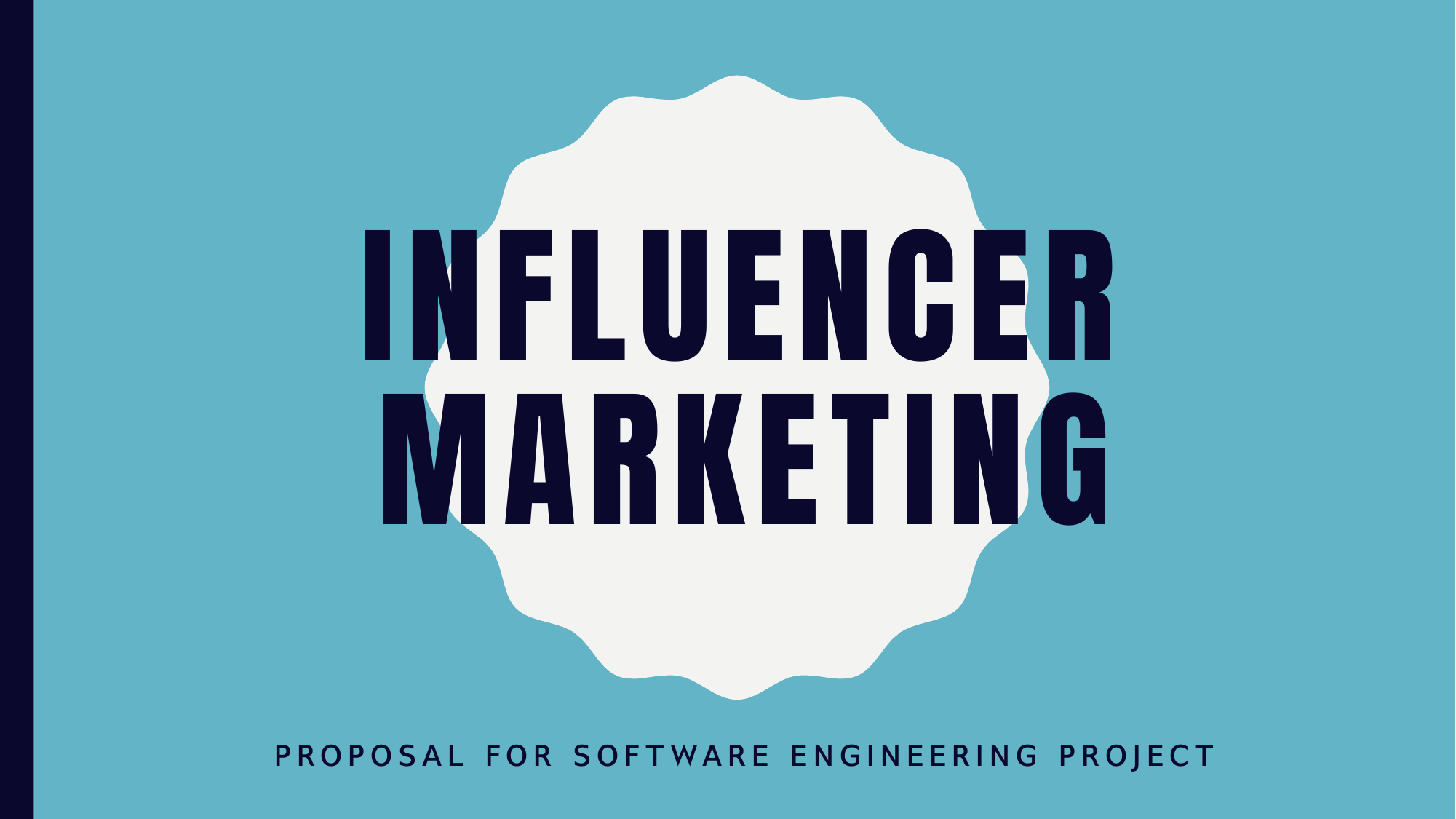

# Influencer Marketing
Proposal for software engineering project